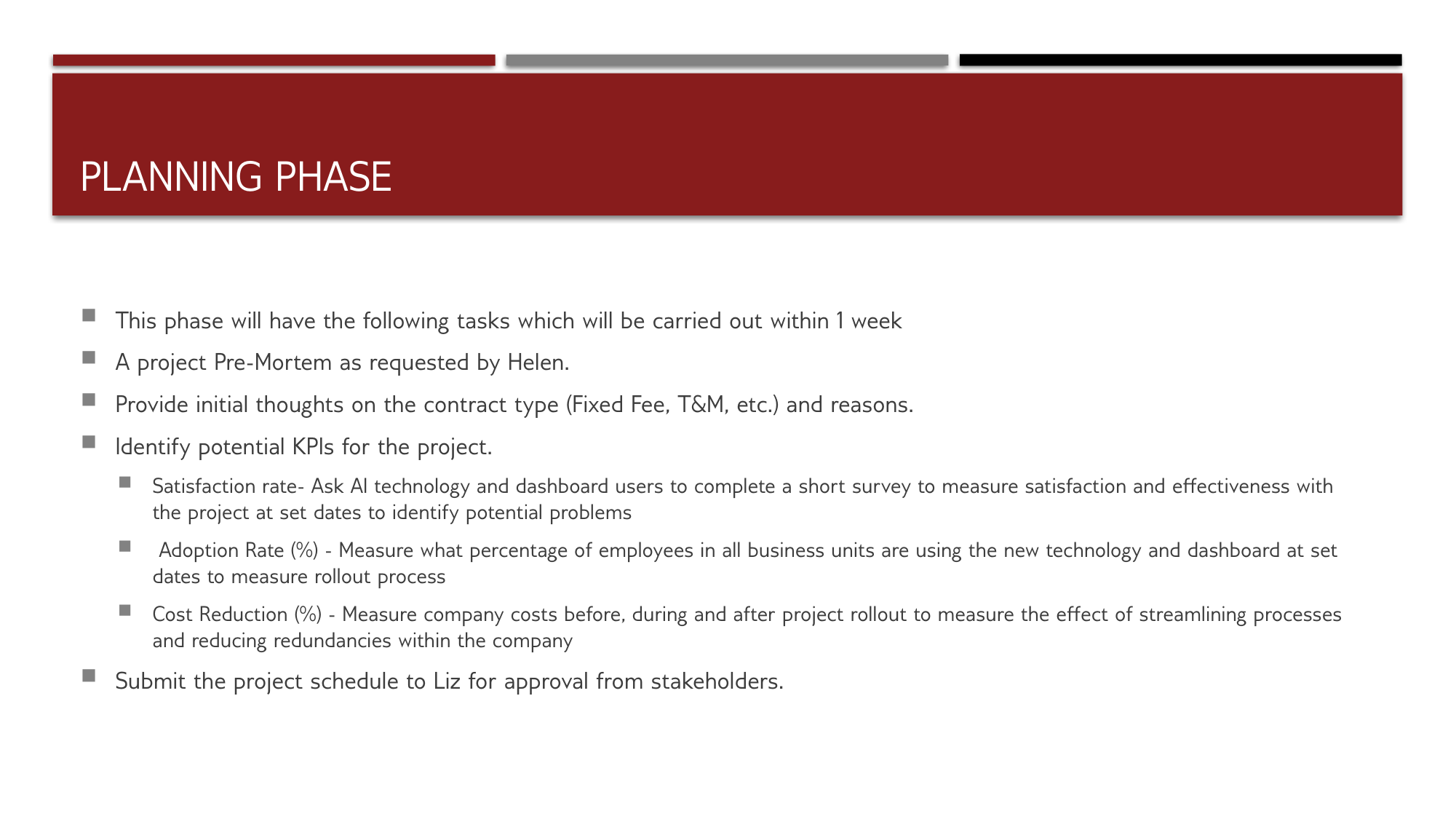

# PLANNING PHASE

This phase will have the following tasks which will be carried out within 1 week
A project Pre-Mortem as requested by Helen.
Provide initial thoughts on the contract type (Fixed Fee, T&M, etc.) and reasons.
Identify potential KPIs for the project.
Satisfaction rate- Ask AI technology and dashboard users to complete a short survey to measure satisfaction and effectiveness with the project at set dates to identify potential problems
 Adoption Rate (%) - Measure what percentage of employees in all business units are using the new technology and dashboard at set dates to measure rollout process
Cost Reduction (%) - Measure company costs before, during and after project rollout to measure the effect of streamlining processes and reducing redundancies within the company
Submit the project schedule to Liz for approval from stakeholders.